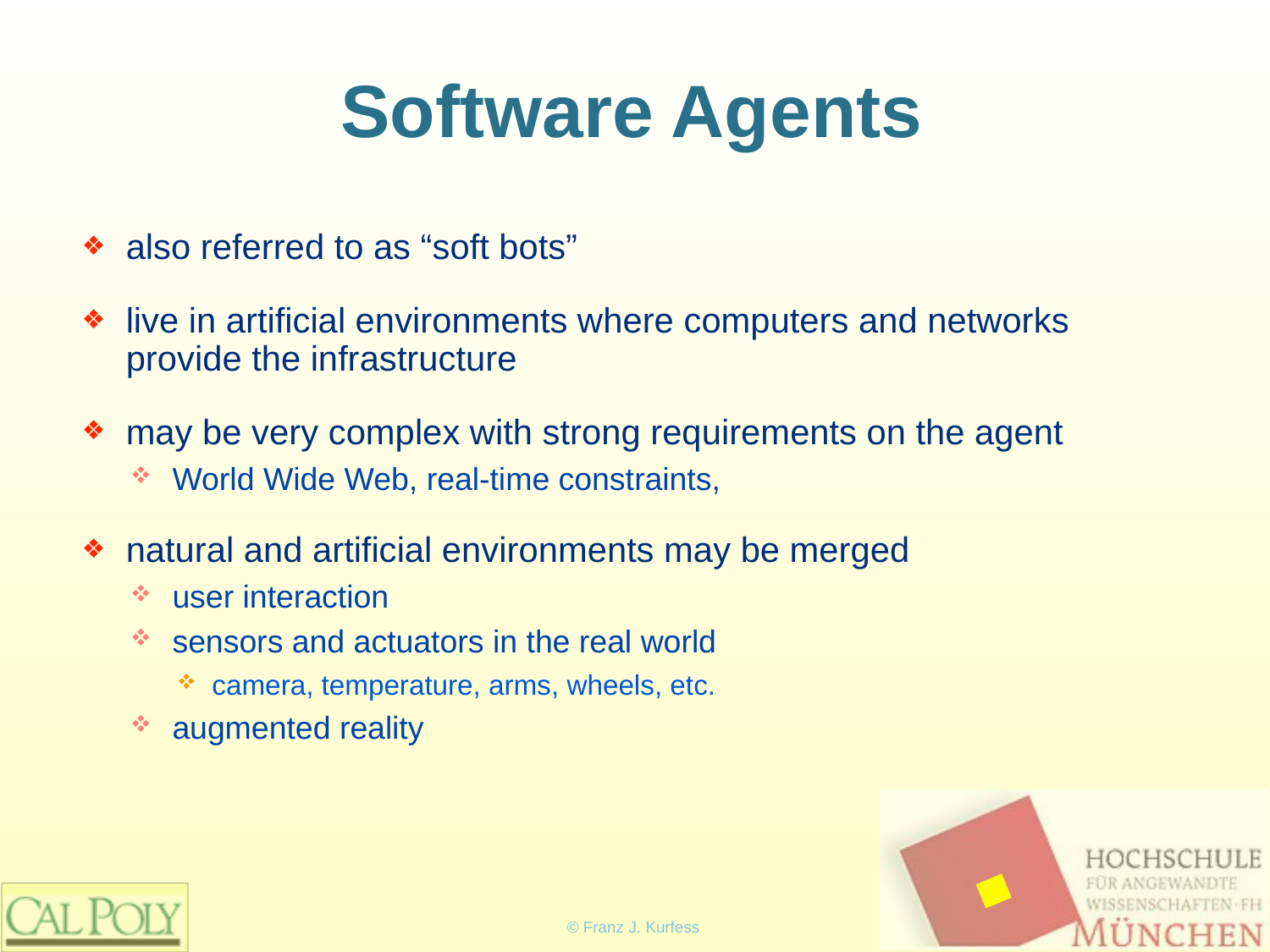

# Software Agents
also referred to as “soft bots”
live in artificial environments where computers and networks provide the infrastructure
may be very complex with strong requirements on the agent
World Wide Web, real-time constraints,
natural and artificial environments may be merged
user interaction
sensors and actuators in the real world
camera, temperature, arms, wheels, etc.
augmented reality
32